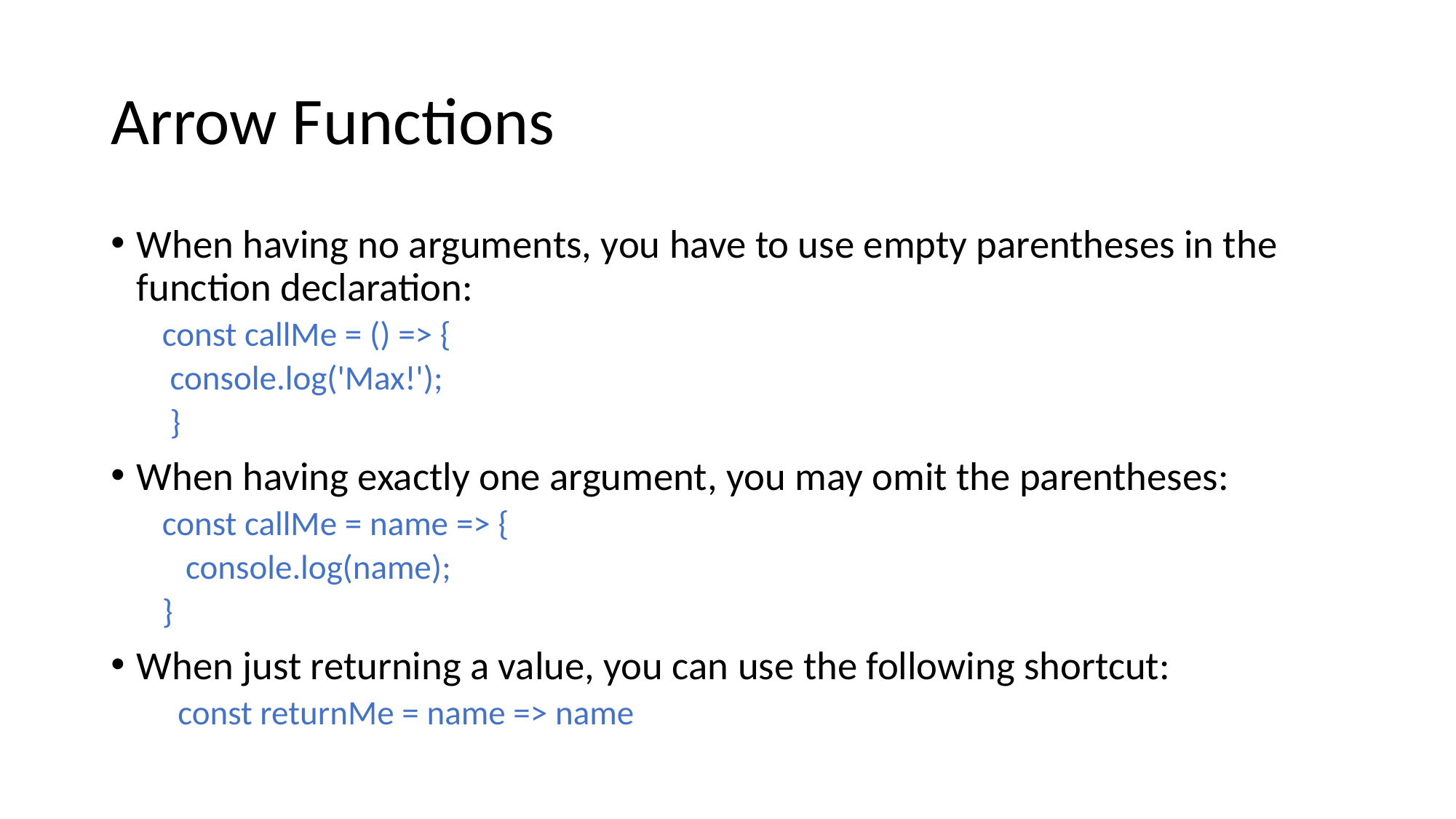

# Arrow Functions
When having no arguments, you have to use empty parentheses in the function declaration:
const callMe = () => {
 console.log('Max!');
 }
When having exactly one argument, you may omit the parentheses:
const callMe = name => {
   console.log(name);
}
When just returning a value, you can use the following shortcut:
  const returnMe = name => name